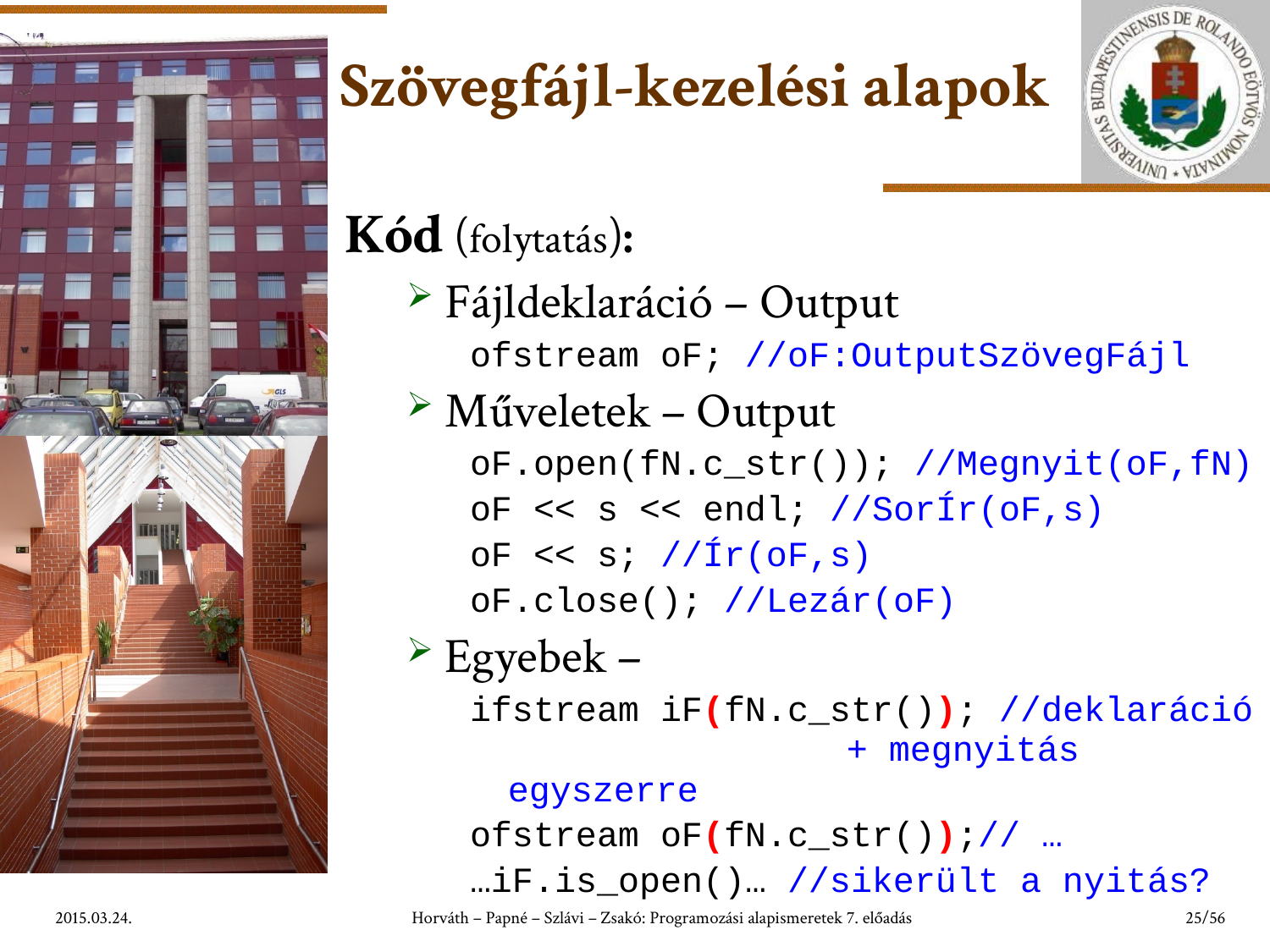

Szövegfájl-kezelési alapok
Kód (folytatás):
Fájldeklaráció – Output
ofstream oF; //oF:OutputSzövegFájl
Műveletek – Output
oF.open(fN.c_str()); //Megnyit(oF,fN)
oF << s << endl; //SorÍr(oF,s)
oF << s; //Ír(oF,s)
oF.close(); //Lezár(oF)
Egyebek –
ifstream iF(fN.c_str()); //deklaráció 		    + megnyitás egyszerre
ofstream oF(fN.c_str());// …
…iF.is_open()… //sikerült a nyitás?
2015.03.24.
Horváth – Papné – Szlávi – Zsakó: Programozási alapismeretek 7. előadás
25/56